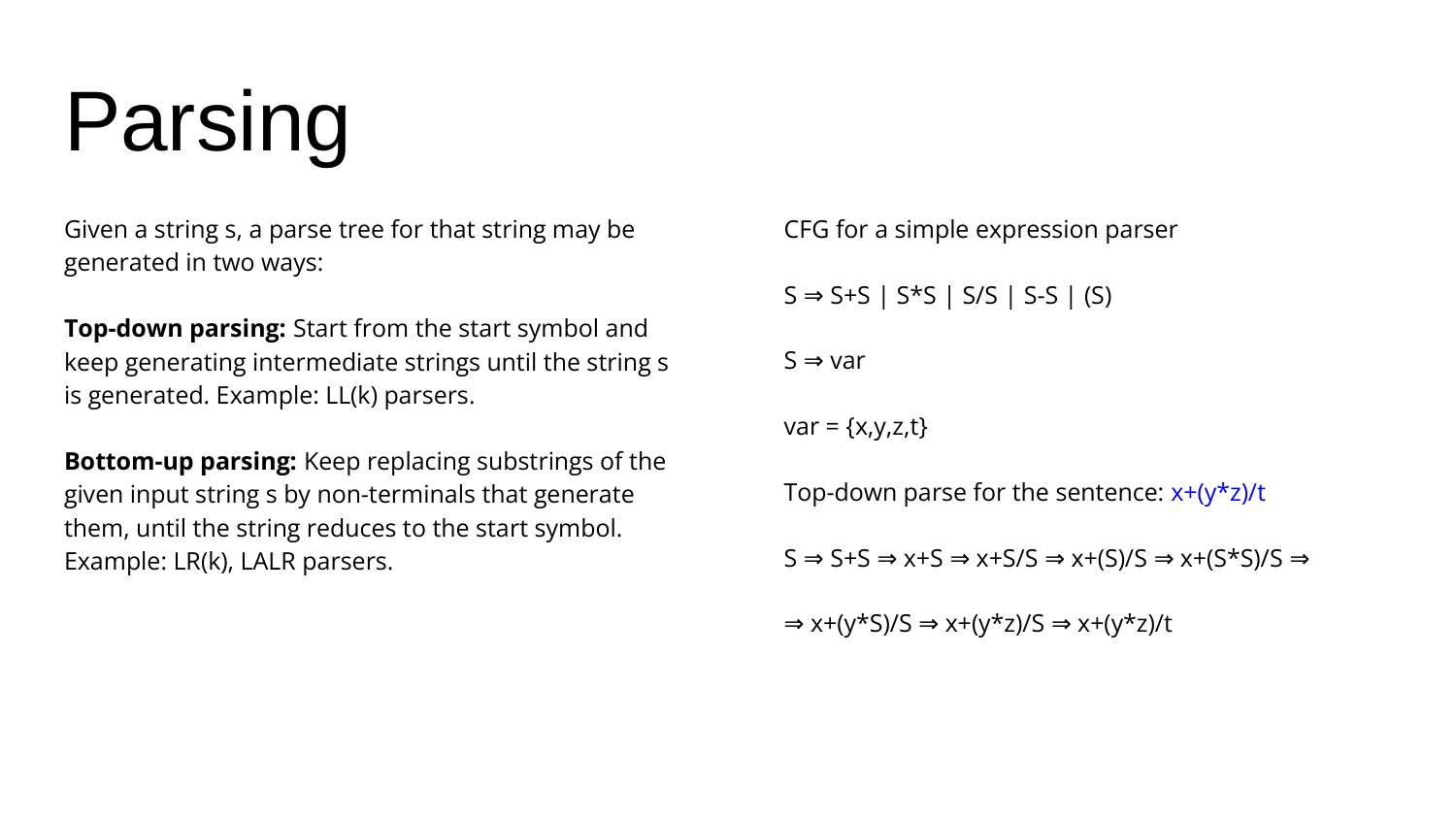

# Parsing
Given a string s, a parse tree for that string may be generated in two ways:
Top-down parsing: Start from the start symbol and keep generating intermediate strings until the string s is generated. Example: LL(k) parsers.
Bottom-up parsing: Keep replacing substrings of the given input string s by non-terminals that generate them, until the string reduces to the start symbol. Example: LR(k), LALR parsers.
CFG for a simple expression parser
S ⇒ S+S | S*S | S/S | S-S | (S)
S ⇒ var
var = {x,y,z,t}
Top-down parse for the sentence: x+(y*z)/t
S ⇒ S+S ⇒ x+S ⇒ x+S/S ⇒ x+(S)/S ⇒ x+(S*S)/S ⇒
⇒ x+(y*S)/S ⇒ x+(y*z)/S ⇒ x+(y*z)/t